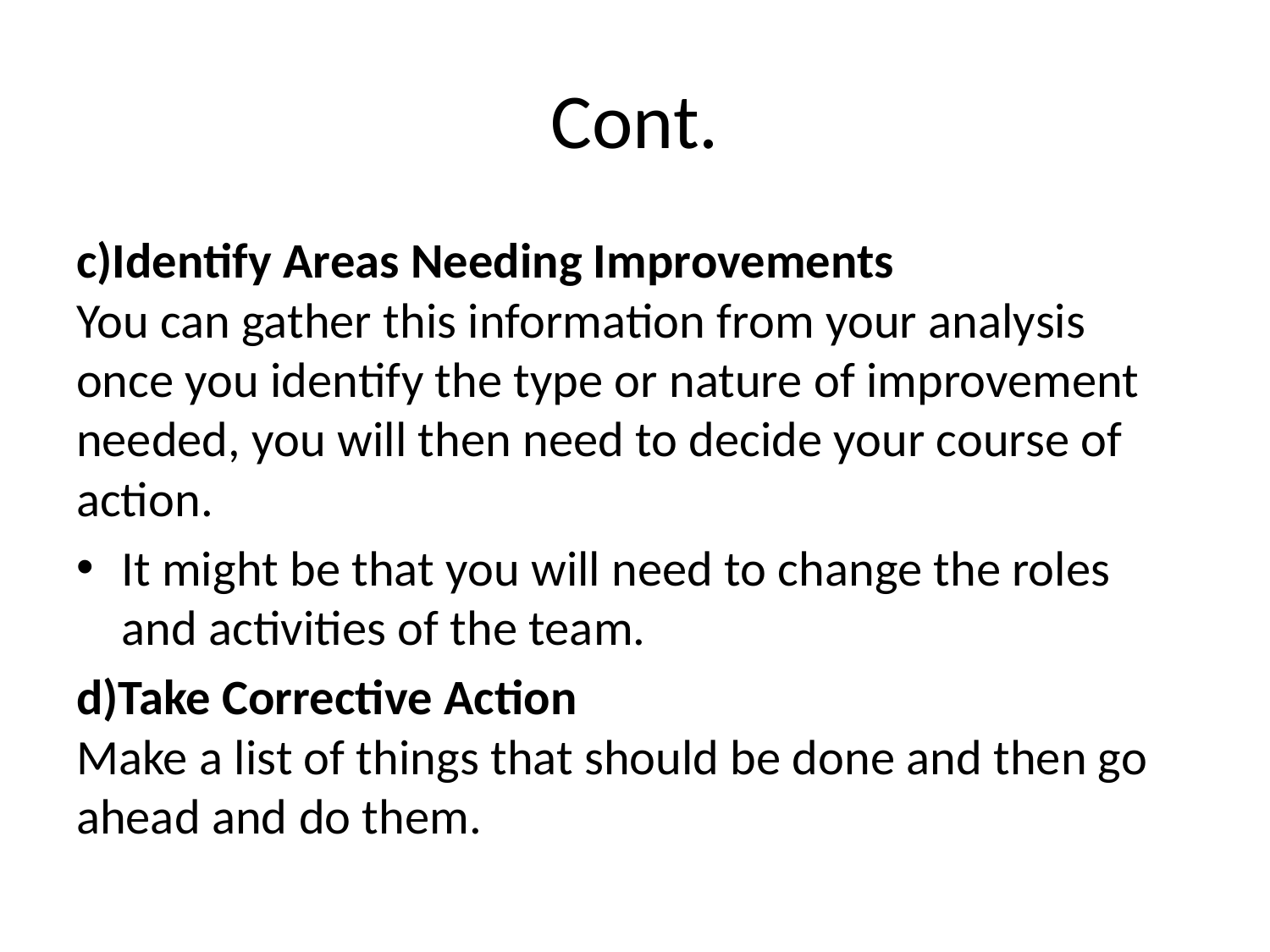

# Cont.
c)Identify Areas Needing Improvements
You can gather this information from your analysis once you identify the type or nature of improvement needed, you will then need to decide your course of action.
It might be that you will need to change the roles and activities of the team.
d)Take Corrective Action
Make a list of things that should be done and then go ahead and do them.